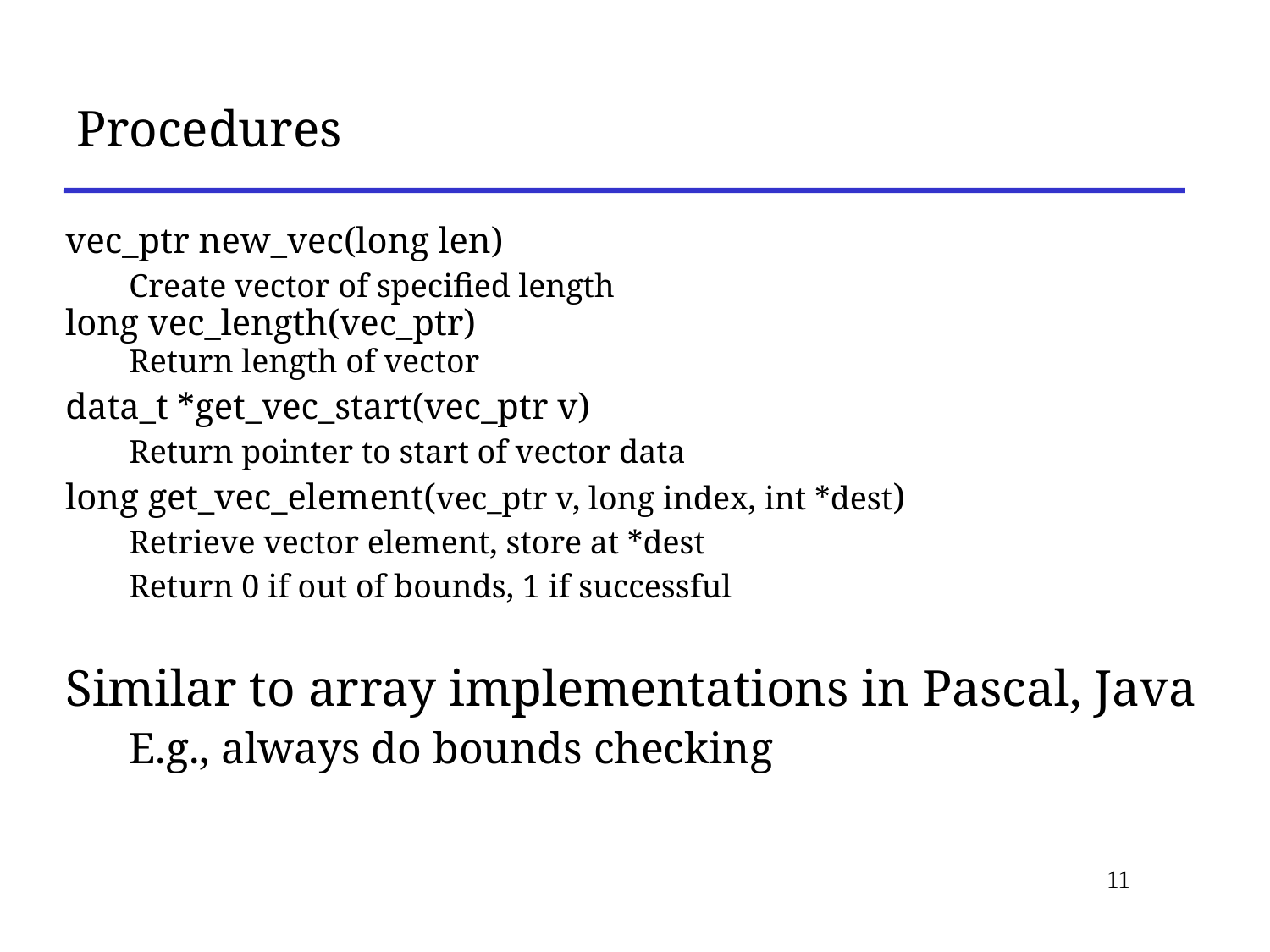

# Procedures
vec_ptr new_vec(long len)
Create vector of specified length
long vec_length(vec_ptr)
Return length of vector
data_t *get_vec_start(vec_ptr v)
Return pointer to start of vector data
long get_vec_element(vec_ptr v, long index, int *dest)
Retrieve vector element, store at *dest
Return 0 if out of bounds, 1 if successful

Similar to array implementations in Pascal, Java
E.g., always do bounds checking
11